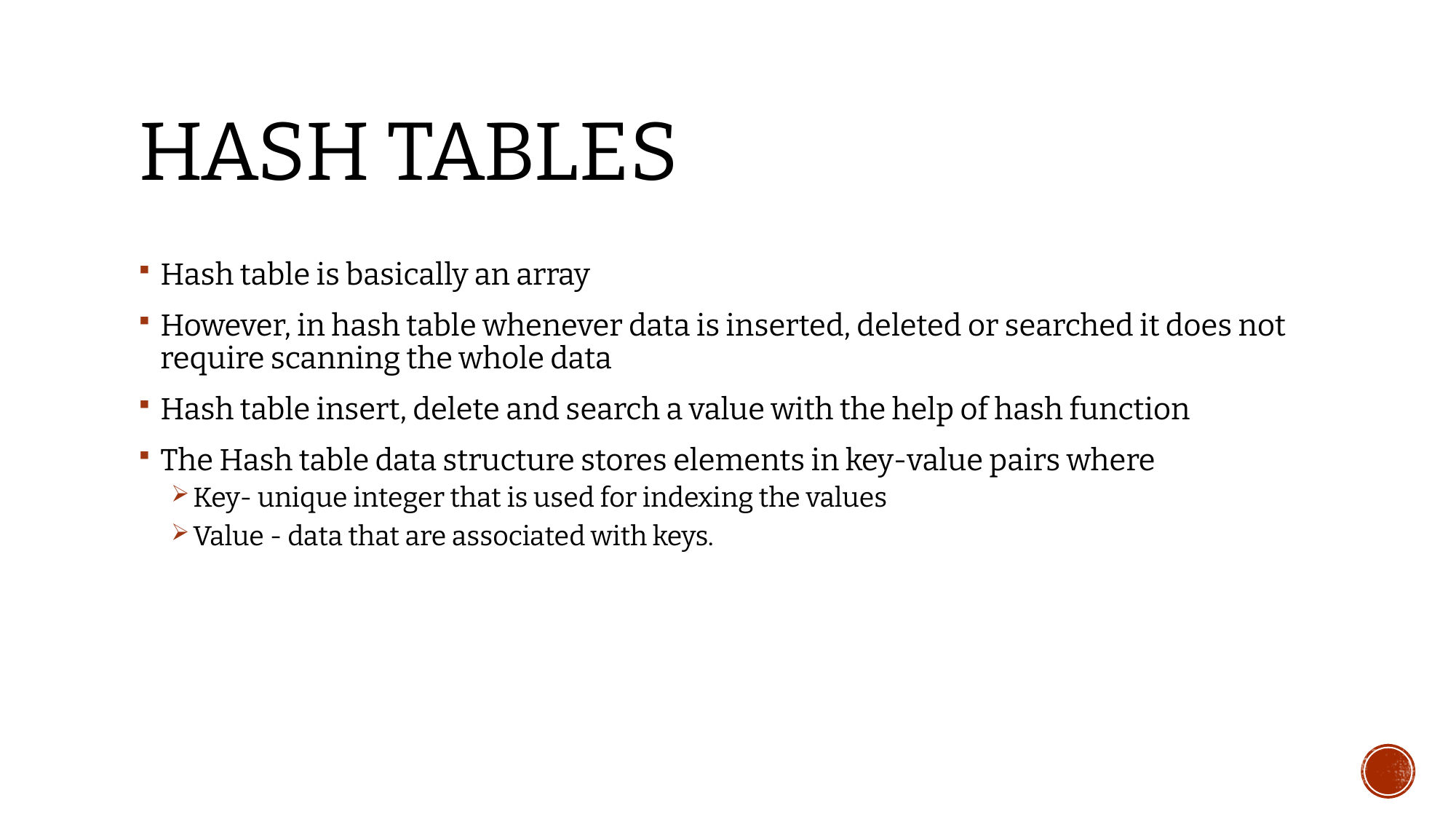

# Hash tables
Hash table is basically an array
However, in hash table whenever data is inserted, deleted or searched it does not require scanning the whole data
Hash table insert, delete and search a value with the help of hash function
The Hash table data structure stores elements in key-value pairs where
Key- unique integer that is used for indexing the values
Value - data that are associated with keys.